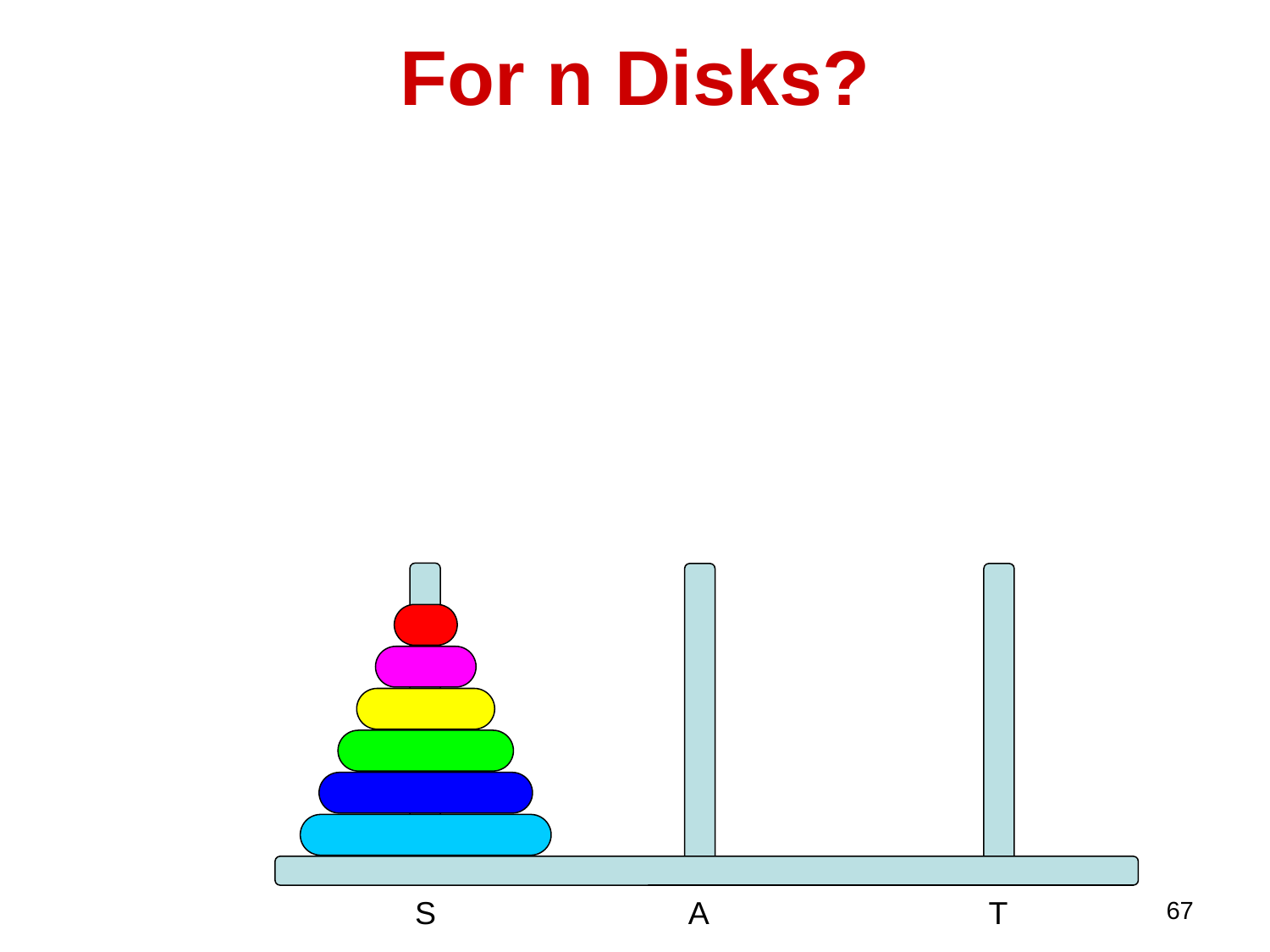

For n Disks?

S
A
T
67